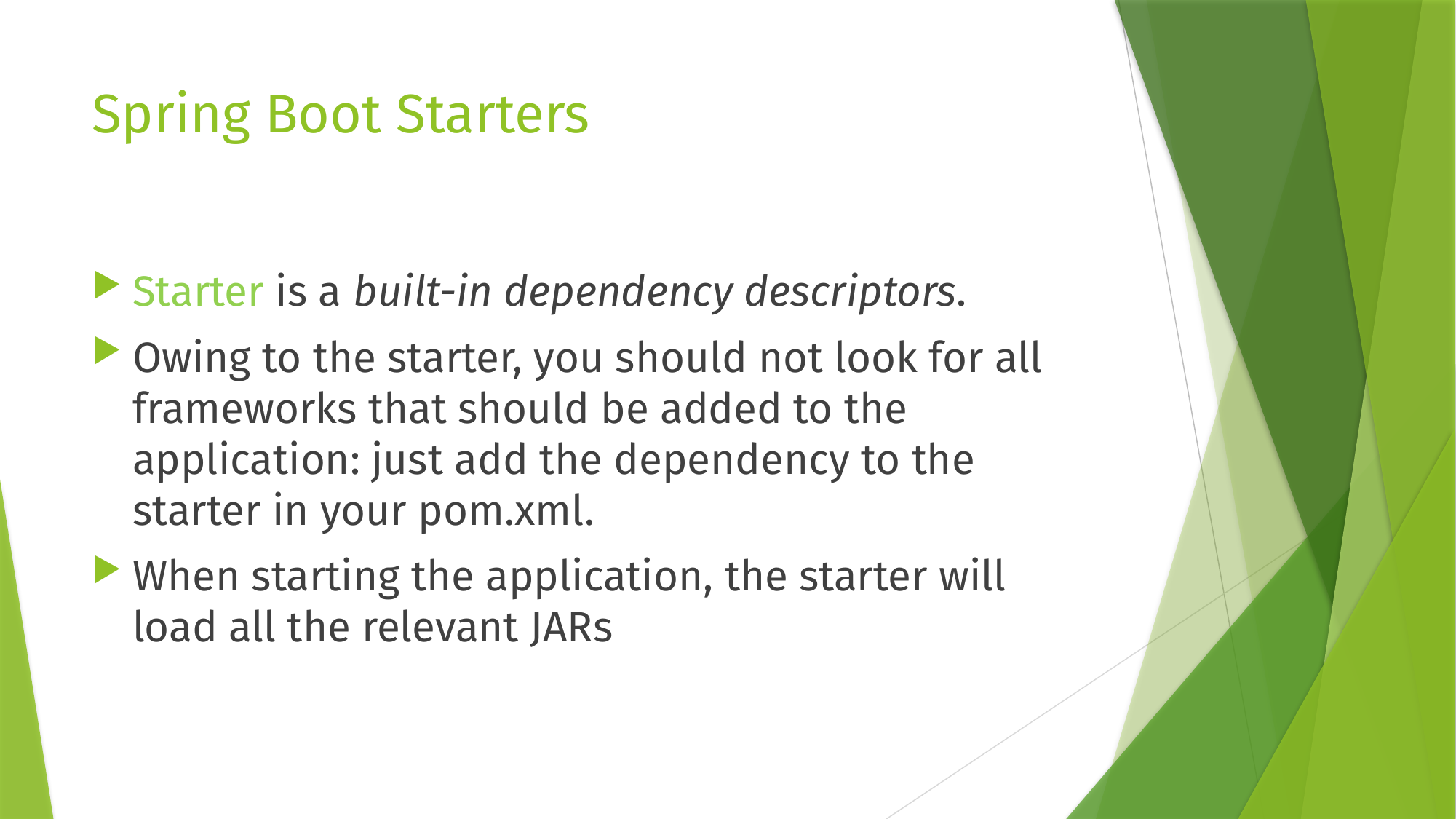

# Spring Boot Starters
Starter is a built-in dependency descriptors.
Owing to the starter, you should not look for all frameworks that should be added to the application: just add the dependency to the starter in your pom.xml.
When starting the application, the starter will load all the relevant JARs